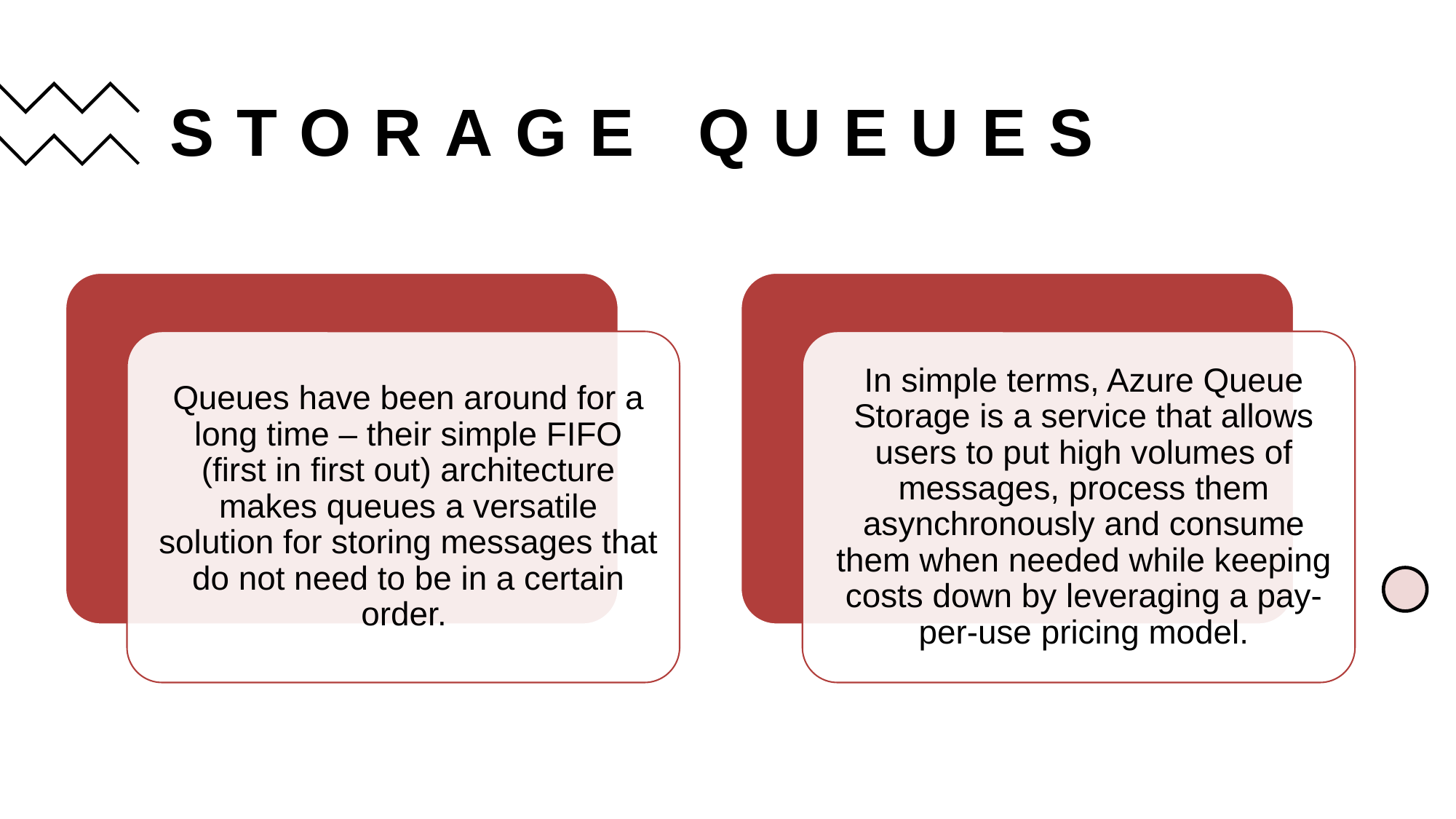

# Storage Queues

Queues have been around for a long time – their simple FIFO (first in first out) architecture makes queues a versatile solution for storing messages that do not need to be in a certain order.
In simple terms, Azure Queue Storage is a service that allows users to put high volumes of messages, process them asynchronously and consume them when needed while keeping costs down by leveraging a pay-per-use pricing model.